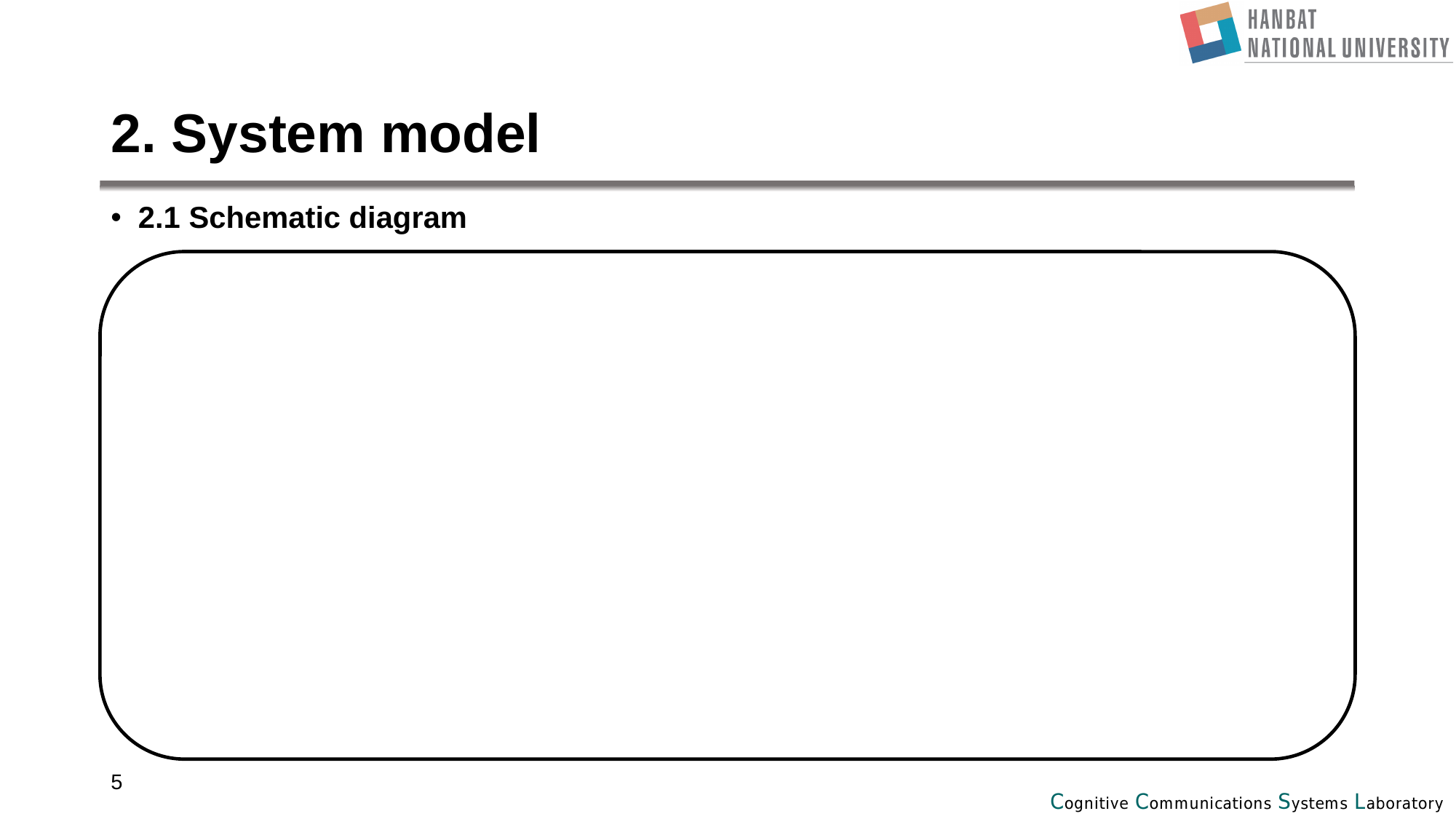

# 2. System model
2.1 Schematic diagram

5